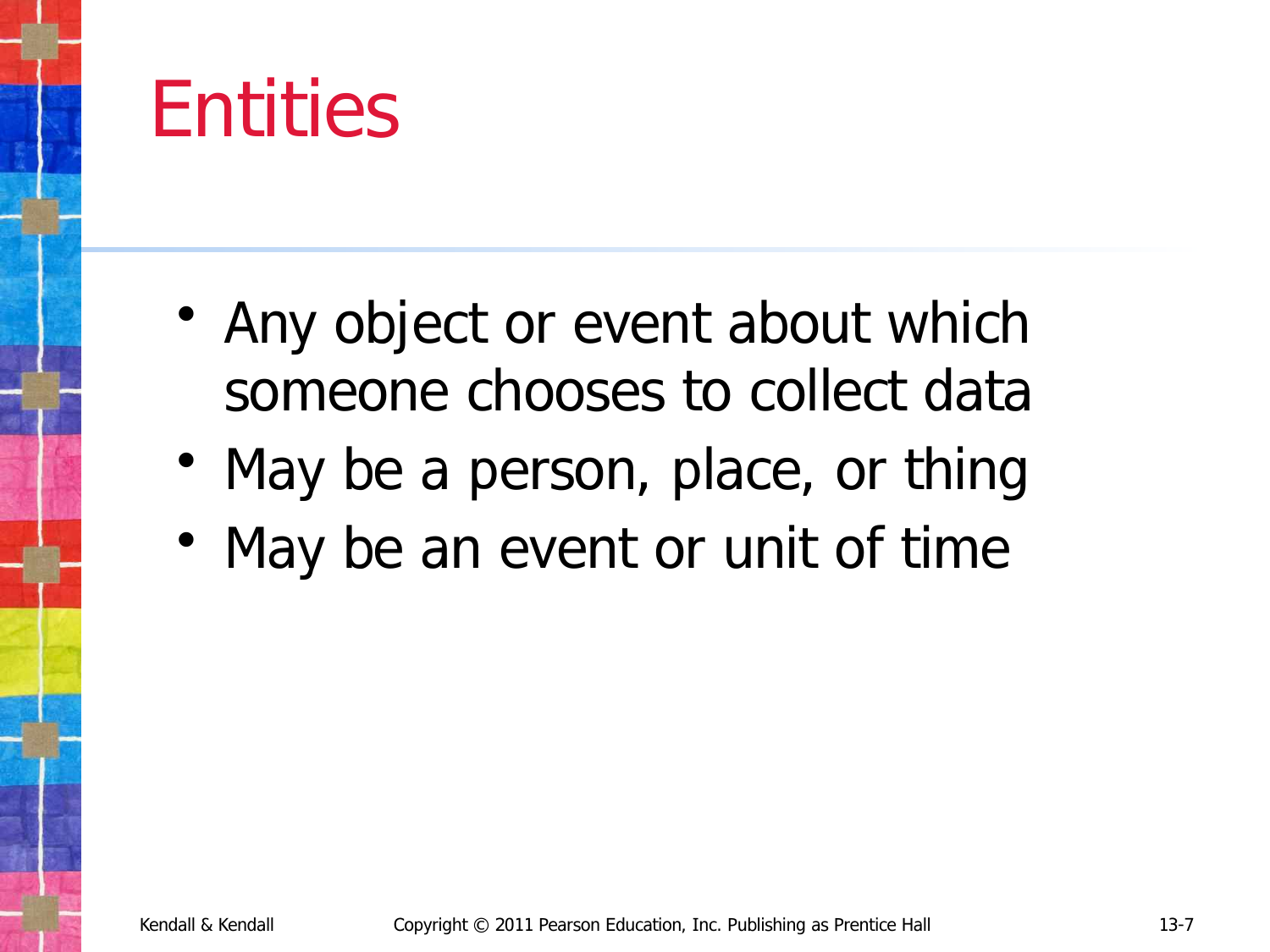

# Entities
Any object or event about which someone chooses to collect data
May be a person, place, or thing
May be an event or unit of time
Kendall & Kendall	Copyright © 2011 Pearson Education, Inc. Publishing as Prentice Hall
13-7